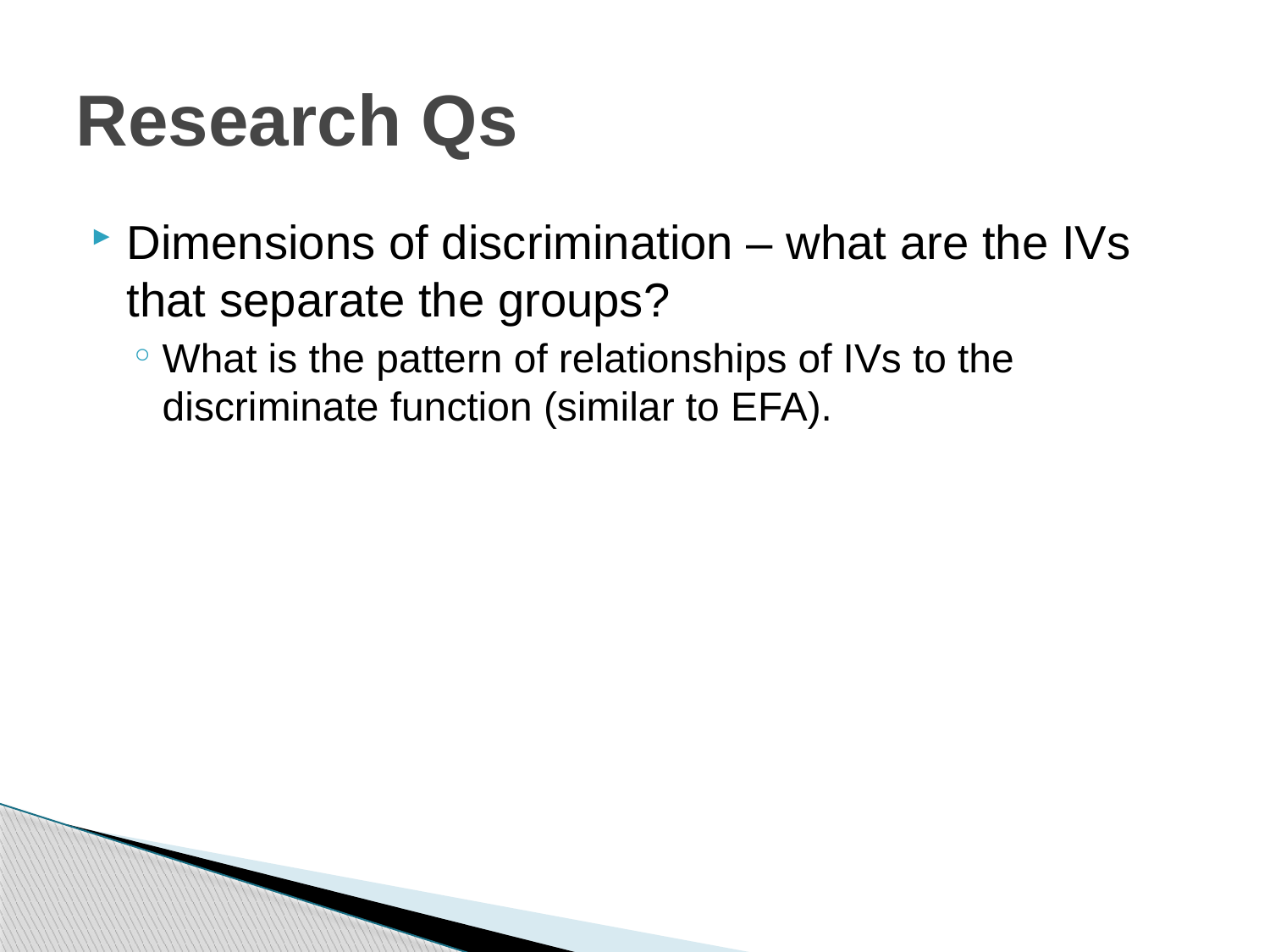

# Research Qs
Dimensions of discrimination – what are the IVs that separate the groups?
What is the pattern of relationships of IVs to the discriminate function (similar to EFA).